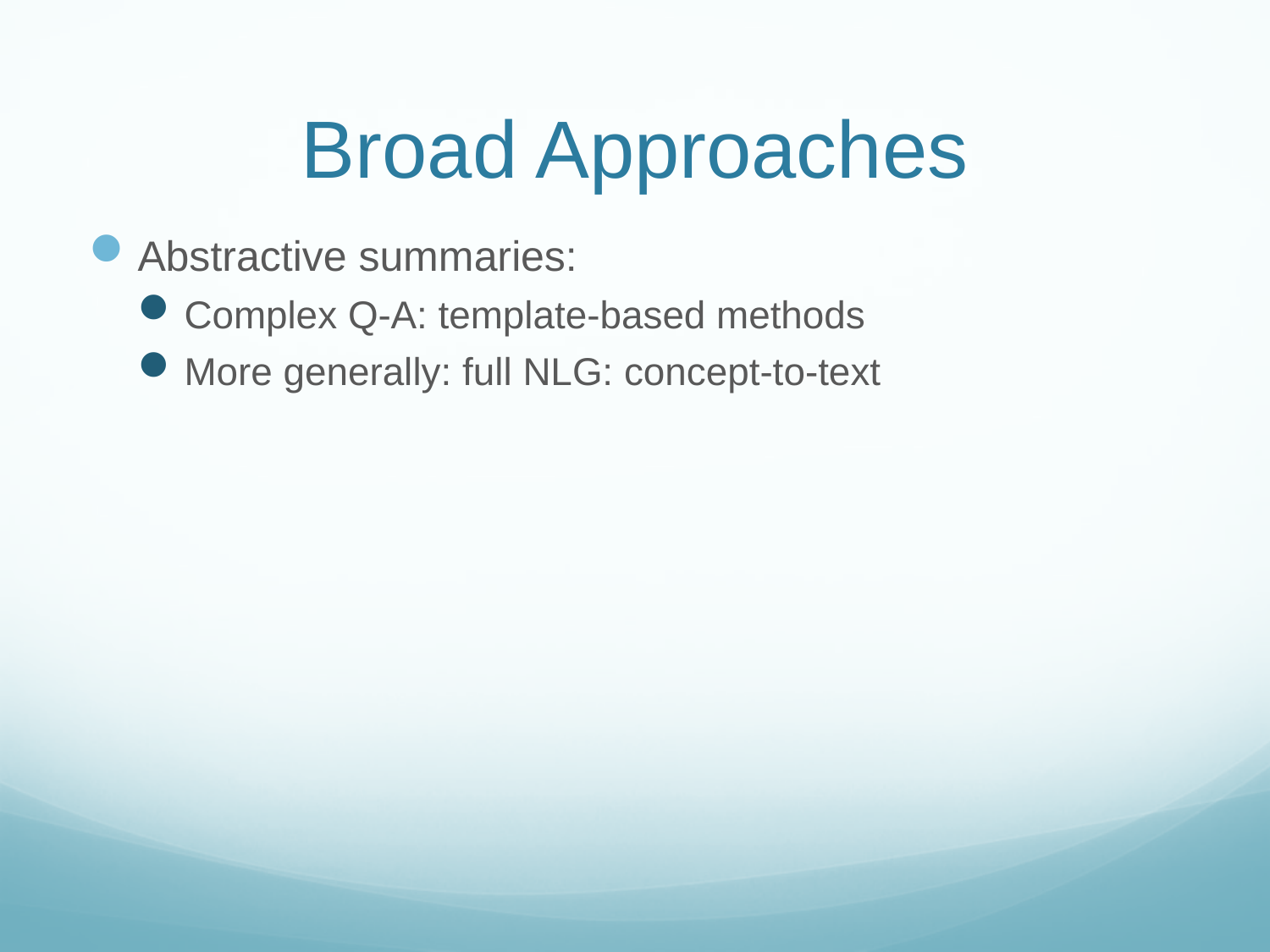

# Broad Approaches
Abstractive summaries:
Complex Q-A: template-based methods
More generally: full NLG: concept-to-text